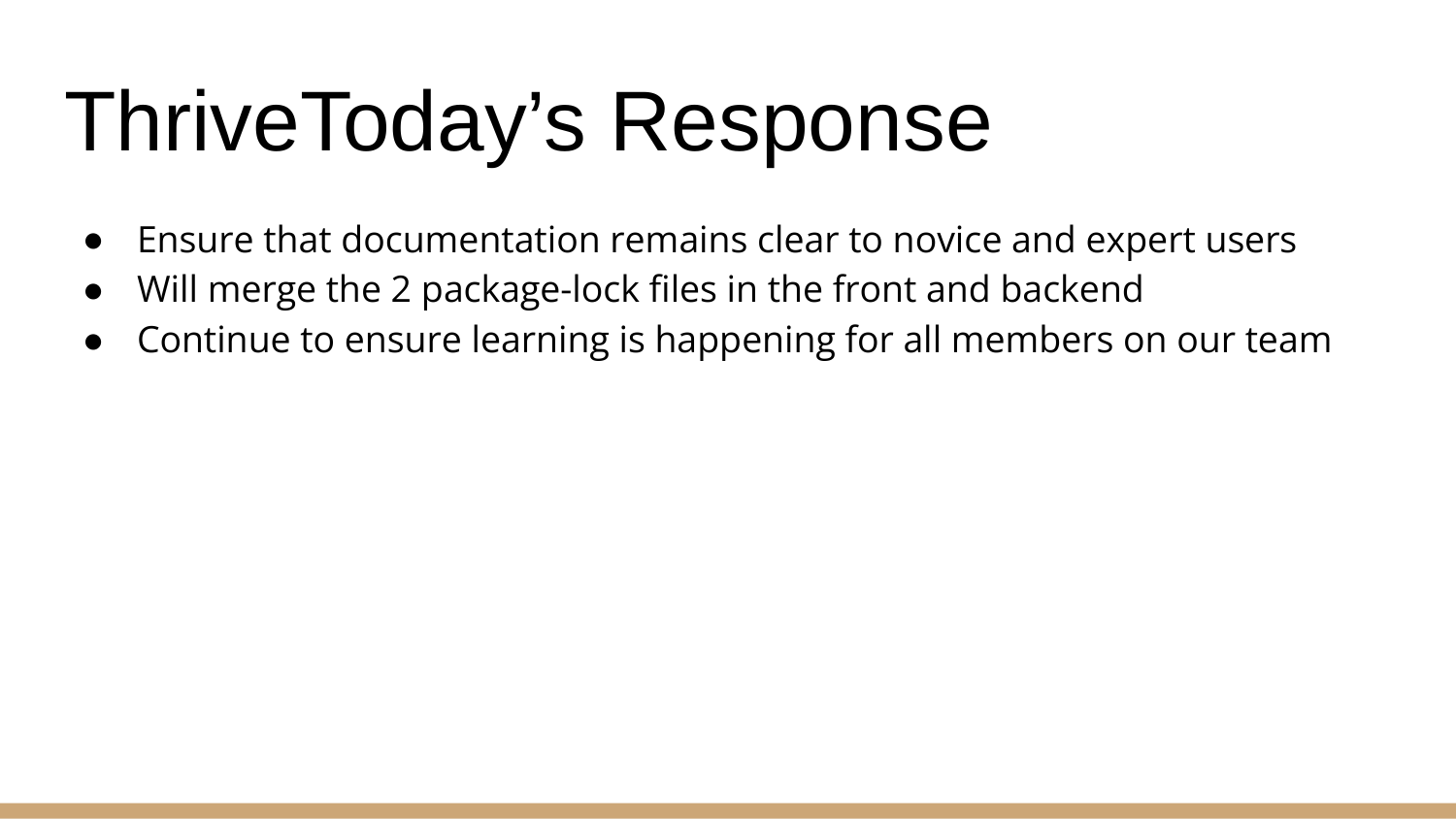

# ThriveToday’s Response
Ensure that documentation remains clear to novice and expert users
Will merge the 2 package-lock files in the front and backend
Continue to ensure learning is happening for all members on our team